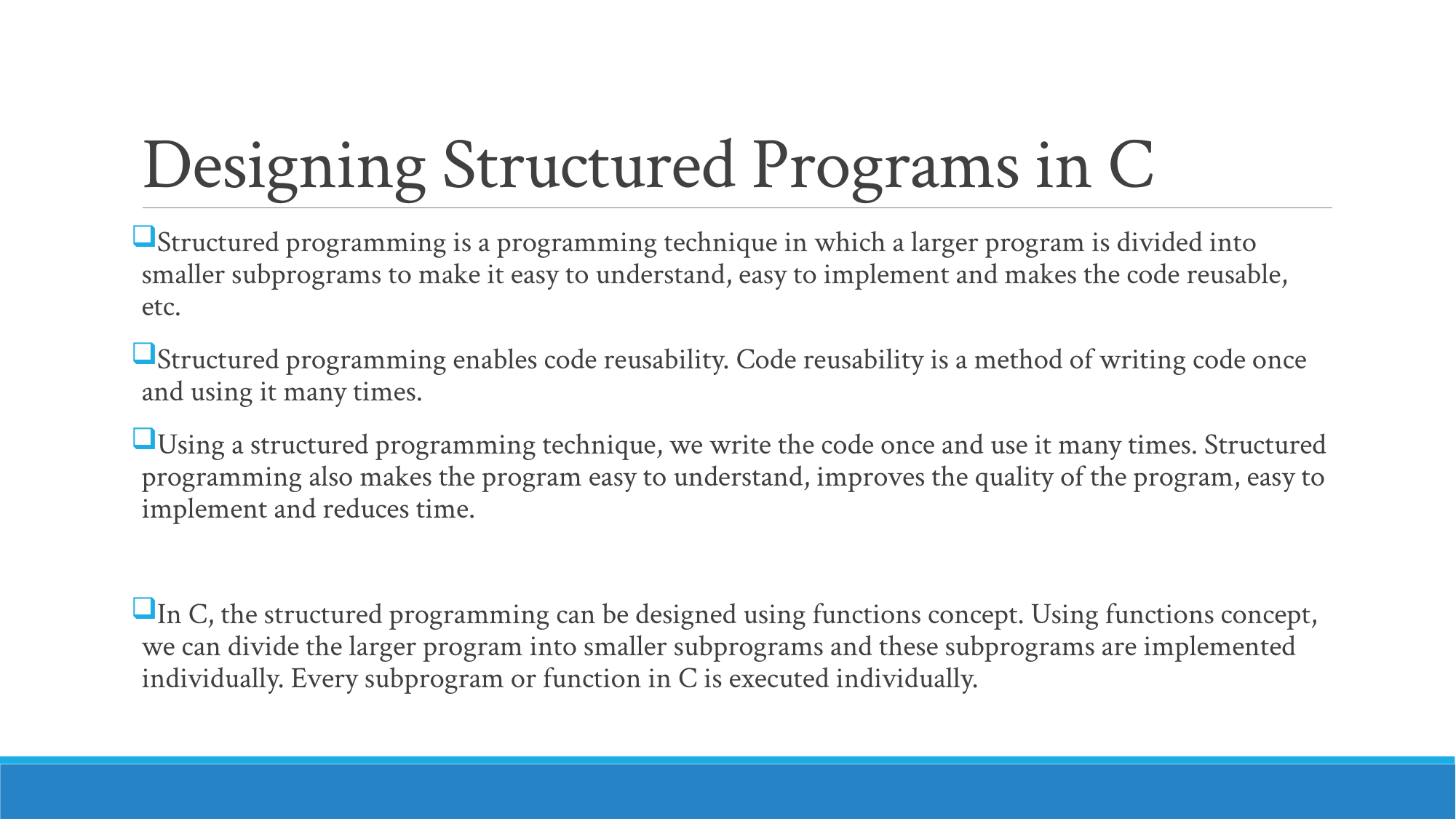

# Designing Structured Programs in C
Structured programming is a programming technique in which a larger program is divided into smaller subprograms to make it easy to understand, easy to implement and makes the code reusable, etc.
Structured programming enables code reusability. Code reusability is a method of writing code once and using it many times.
Using a structured programming technique, we write the code once and use it many times. Structured programming also makes the program easy to understand, improves the quality of the program, easy to implement and reduces time.

In C, the structured programming can be designed using functions concept. Using functions concept, we can divide the larger program into smaller subprograms and these subprograms are implemented individually. Every subprogram or function in C is executed individually.